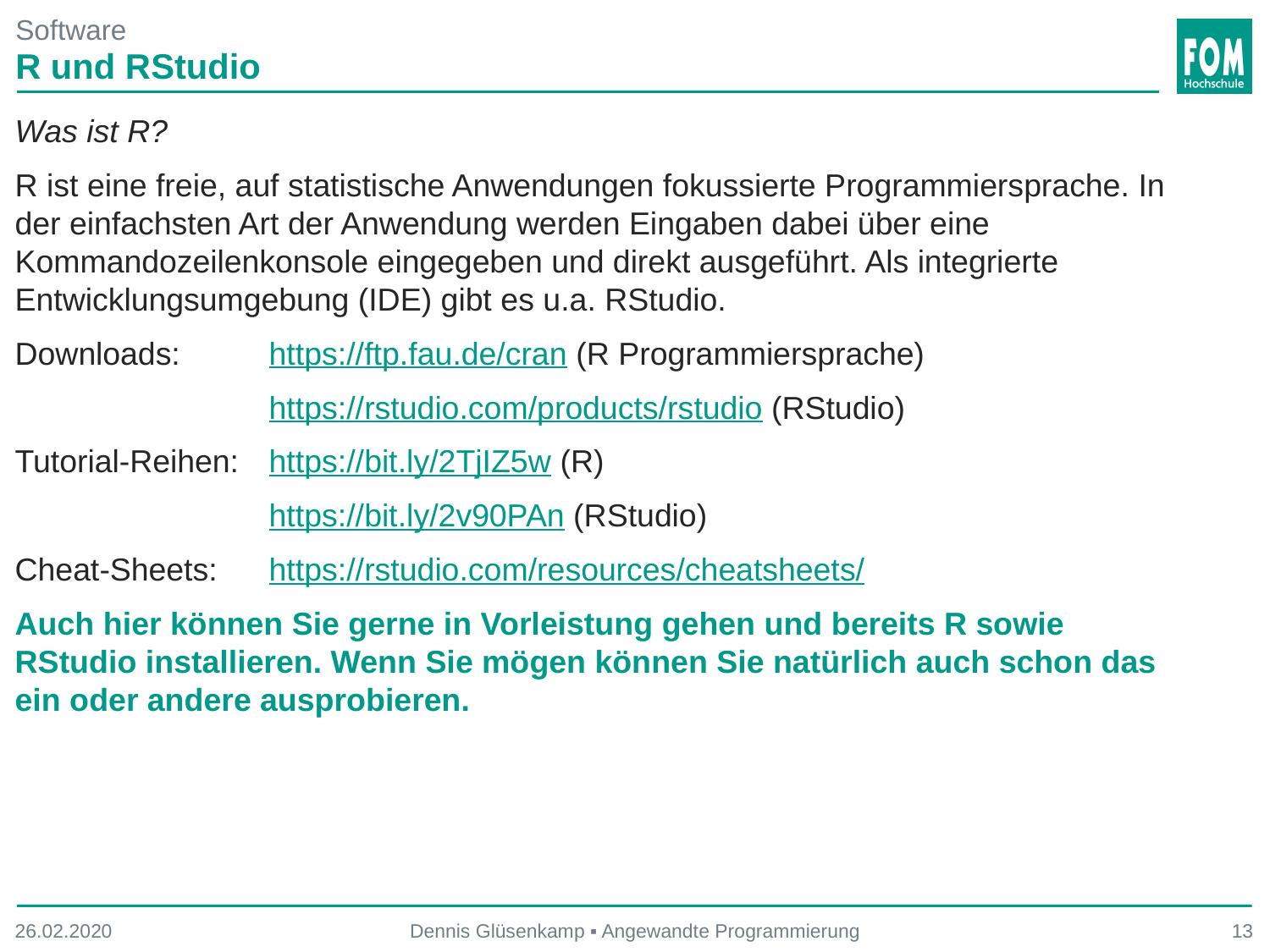

# Software
R und RStudio
Was ist R?
R ist eine freie, auf statistische Anwendungen fokussierte Programmiersprache. In der einfachsten Art der Anwendung werden Eingaben dabei über eine Kommandozeilenkonsole eingegeben und direkt ausgeführt. Als integrierte Entwicklungsumgebung (IDE) gibt es u.a. RStudio.
Downloads:	https://ftp.fau.de/cran (R Programmiersprache)
		https://rstudio.com/products/rstudio (RStudio)
Tutorial-Reihen:	https://bit.ly/2TjIZ5w (R)
		https://bit.ly/2v90PAn (RStudio)
Cheat-Sheets:	https://rstudio.com/resources/cheatsheets/
Auch hier können Sie gerne in Vorleistung gehen und bereits R sowie RStudio installieren. Wenn Sie mögen können Sie natürlich auch schon das ein oder andere ausprobieren.
26.02.2020
Dennis Glüsenkamp ▪ Angewandte Programmierung
13